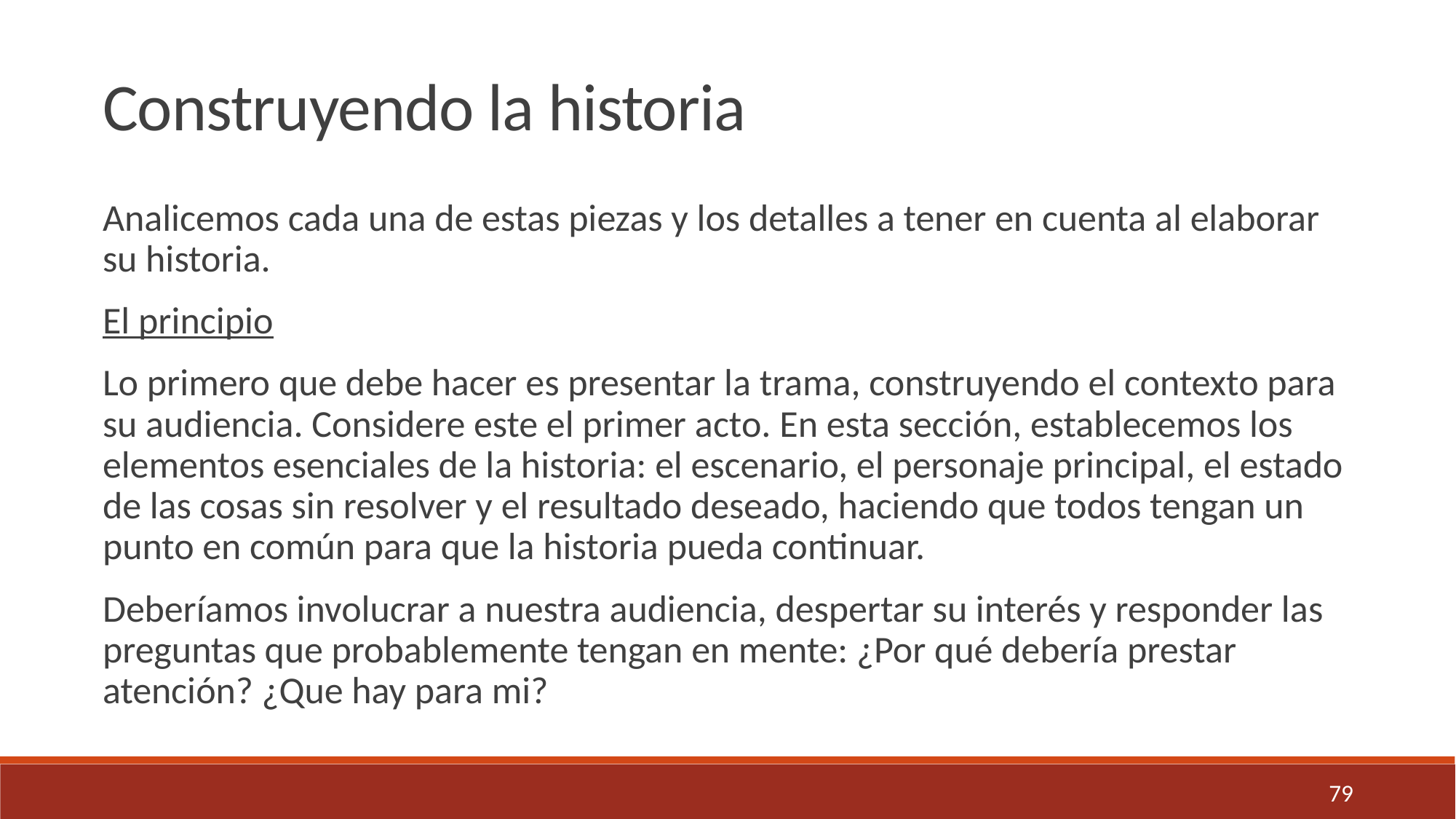

Construyendo la historia

Analicemos cada una de estas piezas y los detalles a tener en cuenta al elaborar su historia.
El principio
Lo primero que debe hacer es presentar la trama, construyendo el contexto para su audiencia. Considere este el primer acto. En esta sección, establecemos los elementos esenciales de la historia: el escenario, el personaje principal, el estado de las cosas sin resolver y el resultado deseado, haciendo que todos tengan un punto en común para que la historia pueda continuar.
Deberíamos involucrar a nuestra audiencia, despertar su interés y responder las preguntas que probablemente tengan en mente: ¿Por qué debería prestar atención? ¿Que hay para mi?
79